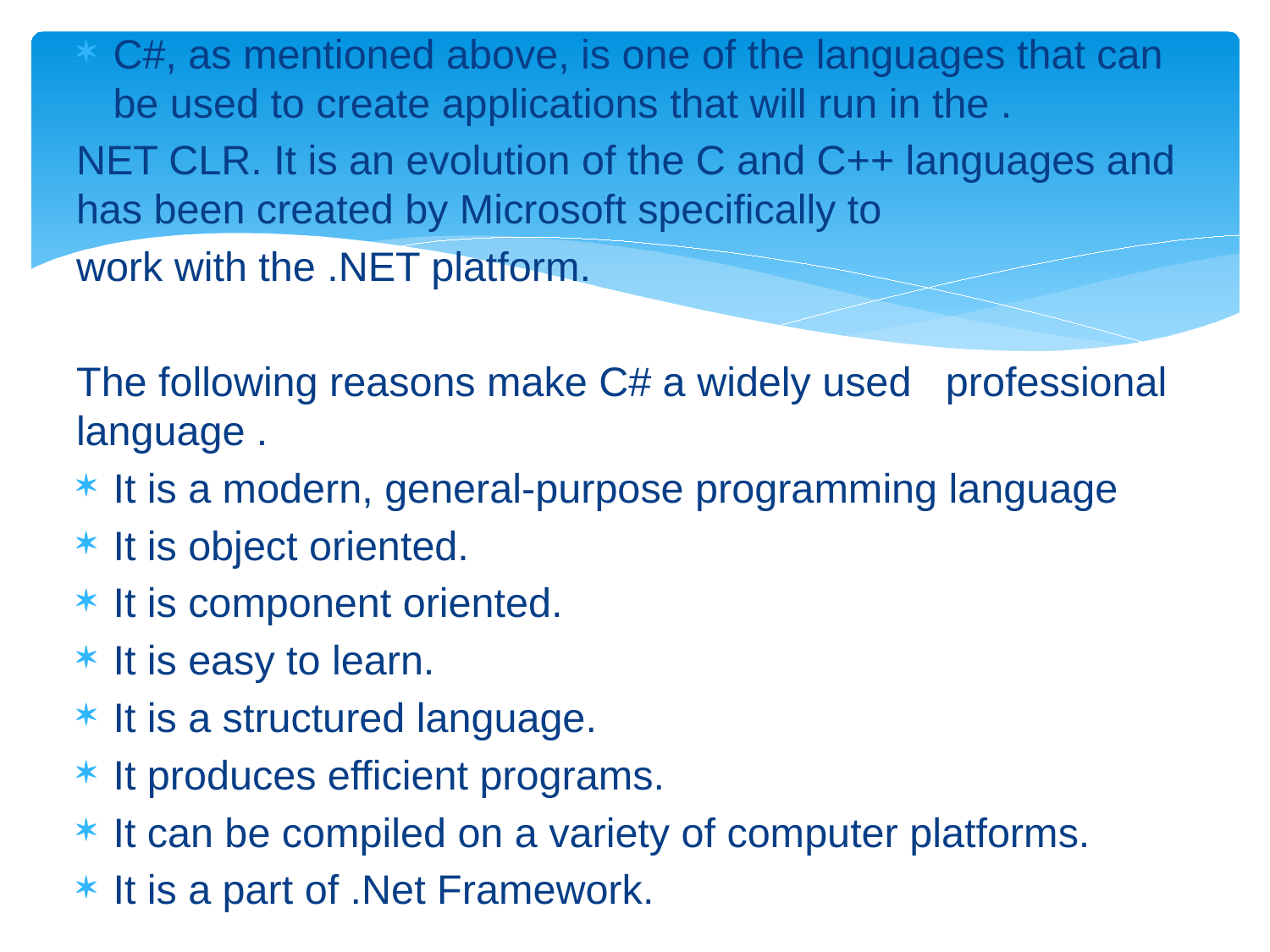

C#, as mentioned above, is one of the languages that can be used to create applications that will run in the .
NET CLR. It is an evolution of the C and C++ languages and has been created by Microsoft specifically to
work with the .NET platform.

The following reasons make C# a widely used   professional language .
It is a modern, general-purpose programming language
It is object oriented.
It is component oriented.
It is easy to learn.
It is a structured language.
It produces efficient programs.
It can be compiled on a variety of computer platforms.
It is a part of .Net Framework.